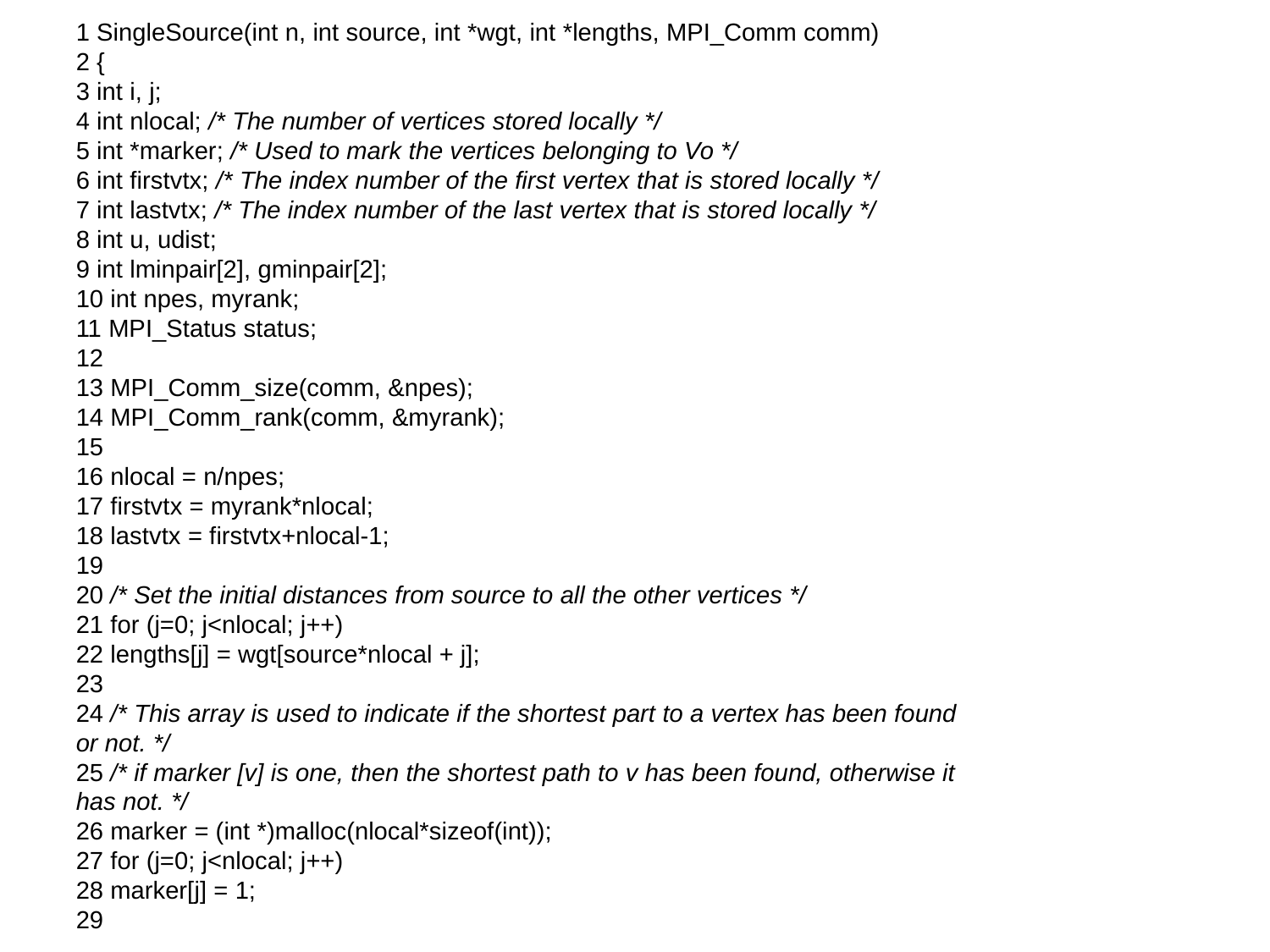

1 SingleSource(int n, int source, int *wgt, int *lengths, MPI_Comm comm)
2 {
3 int i, j;
4 int nlocal; /* The number of vertices stored locally */
5 int *marker; /* Used to mark the vertices belonging to Vo */
6 int firstvtx; /* The index number of the first vertex that is stored locally */
7 int lastvtx; /* The index number of the last vertex that is stored locally */
8 int u, udist;
9 int lminpair[2], gminpair[2];
10 int npes, myrank;
11 MPI_Status status;
12
13 MPI_Comm_size(comm, &npes);
14 MPI_Comm_rank(comm, &myrank);
15
16 nlocal = n/npes;
17 firstvtx = myrank*nlocal;
18 lastvtx = firstvtx+nlocal-1;
19
20 /* Set the initial distances from source to all the other vertices */
21 for (j=0; j<nlocal; j++)
22 lengths[j] = wgt[source*nlocal + j];
23
24 /* This array is used to indicate if the shortest part to a vertex has been found
or not. */
25 /* if marker [v] is one, then the shortest path to v has been found, otherwise it
has not. */
26 marker = (int *)malloc(nlocal*sizeof(int));
27 for (j=0; j<nlocal; j++)
28 marker[j] = 1;
29